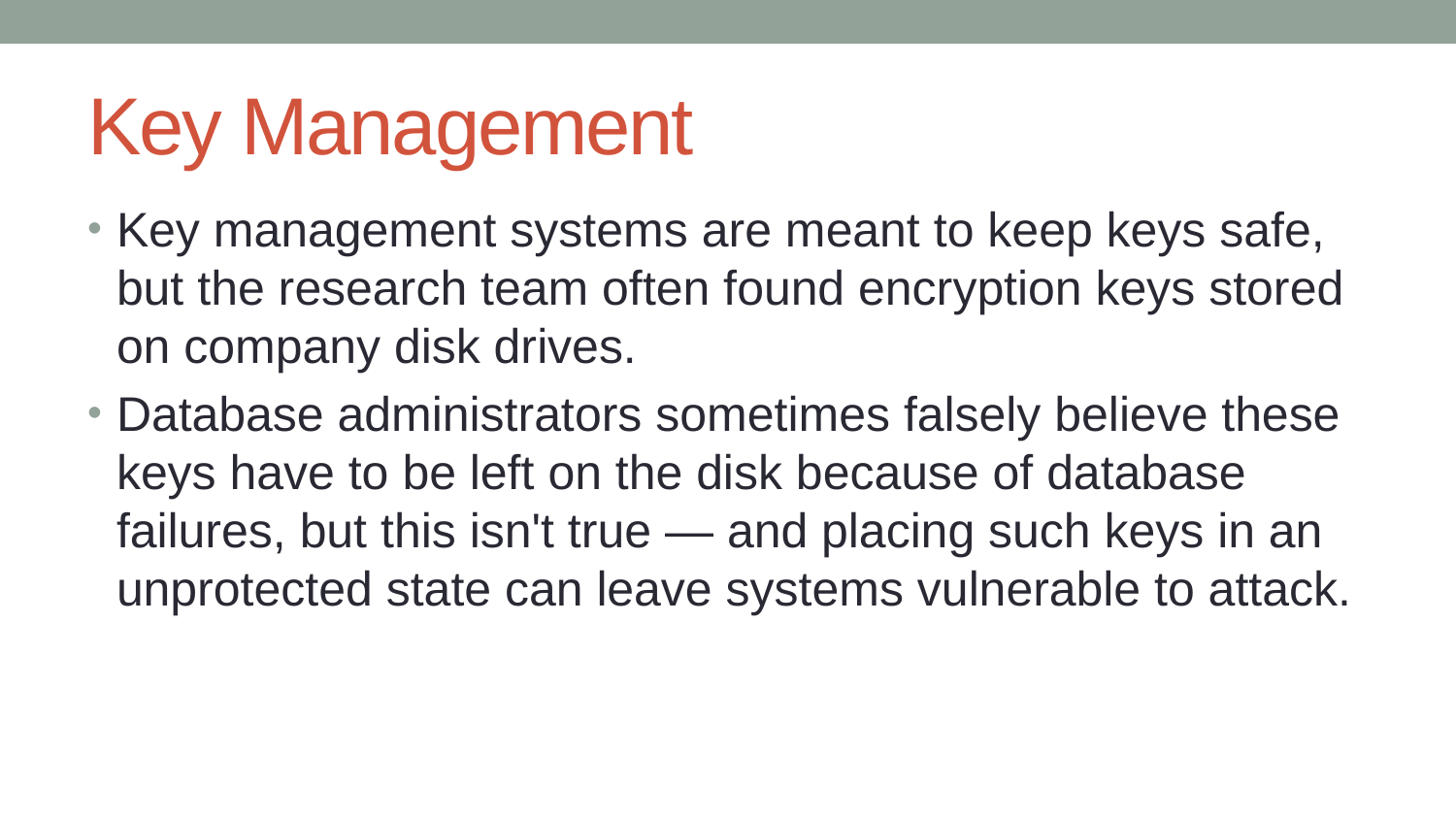

# Key Management
Key management systems are meant to keep keys safe, but the research team often found encryption keys stored on company disk drives.
Database administrators sometimes falsely believe these keys have to be left on the disk because of database failures, but this isn't true — and placing such keys in an unprotected state can leave systems vulnerable to attack.